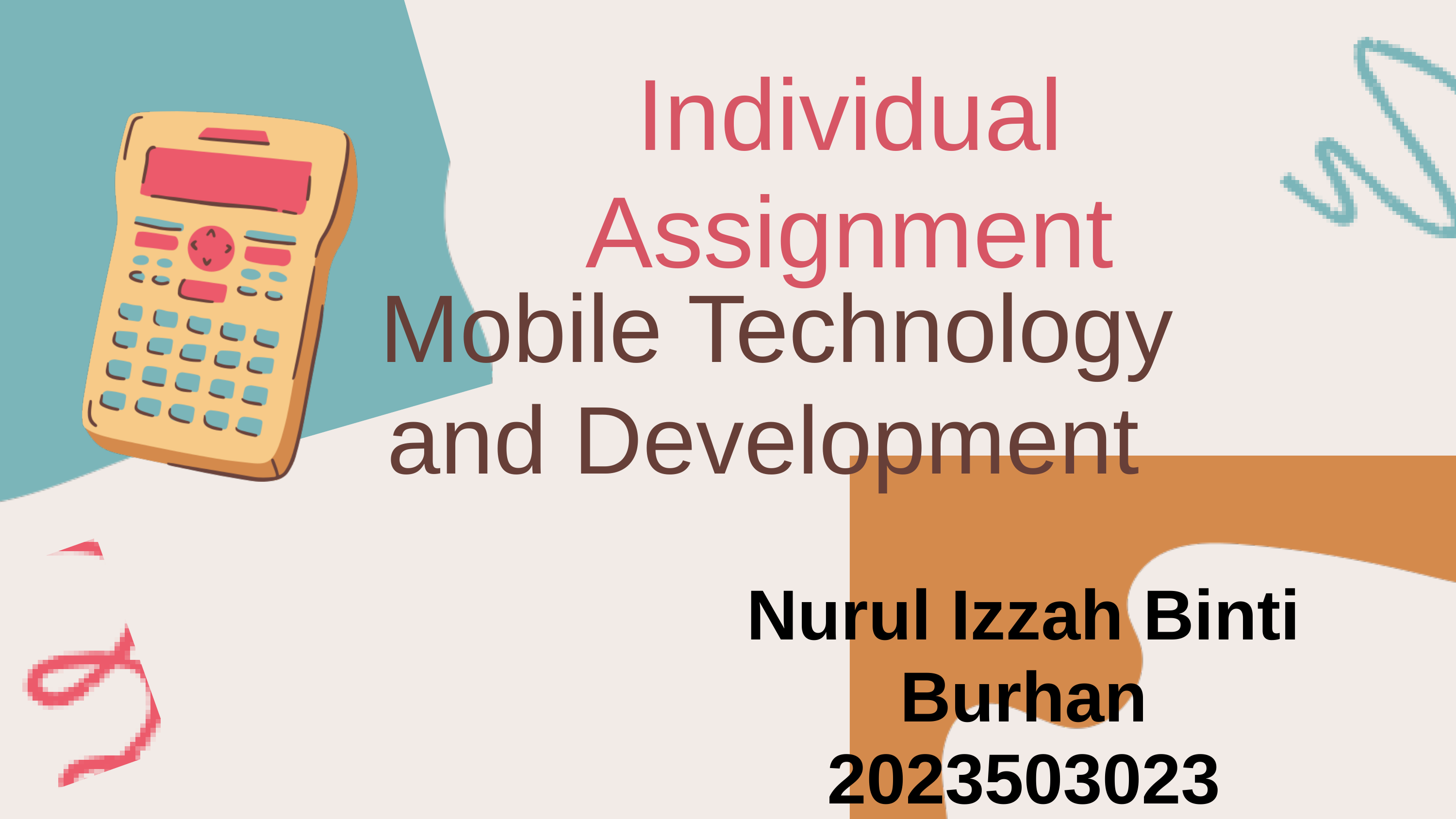

Individual Assignment

Mobile Technology and Development

Nurul Izzah Binti Burhan
2023503023